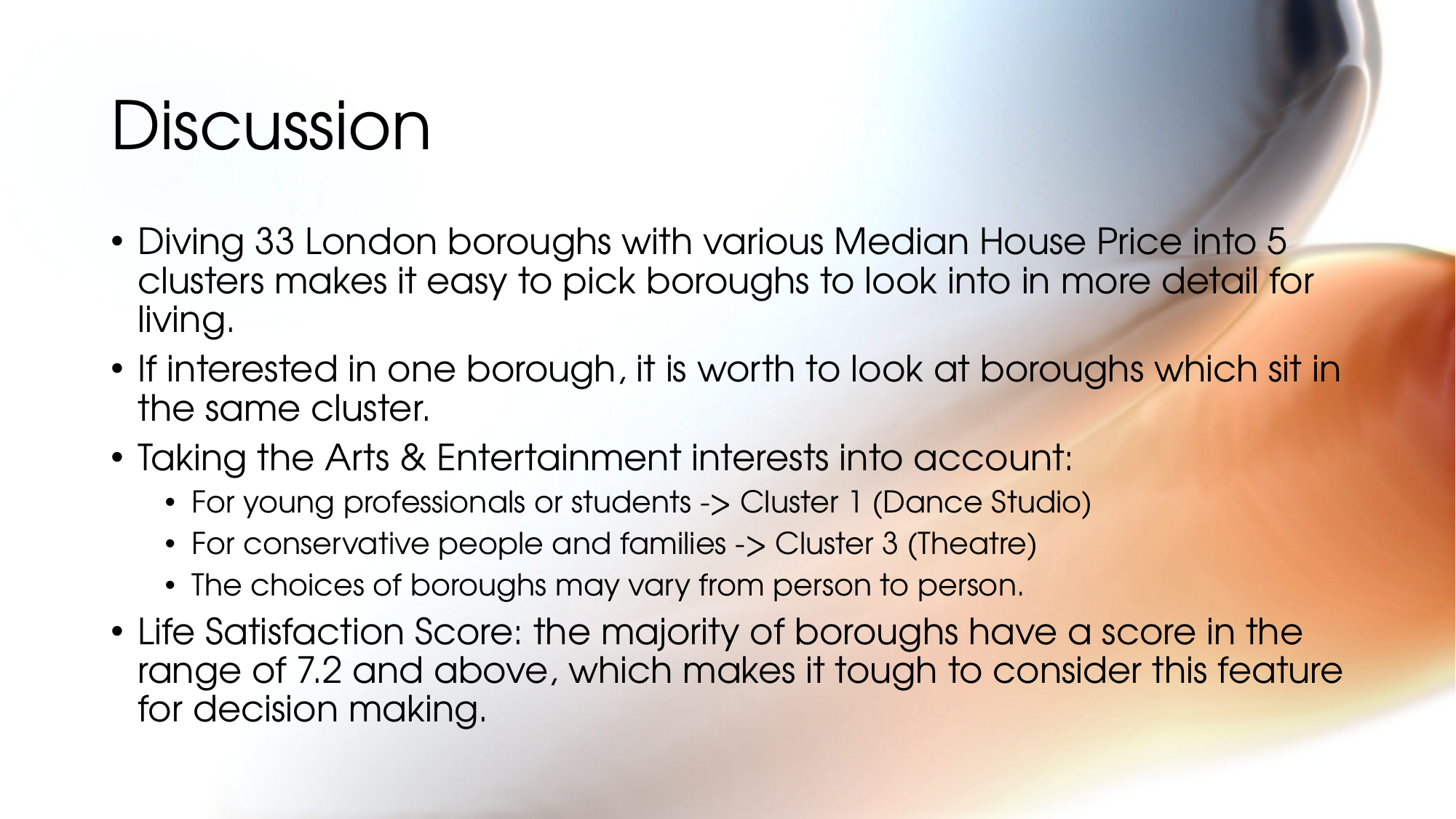

# Discussion
Diving 33 London boroughs with various Median House Price into 5 clusters makes it easy to pick boroughs to look into in more detail for living.
If interested in one borough, it is worth to look at boroughs which sit in the same cluster.
Taking the Arts & Entertainment interests into account:
For young professionals or students -> Cluster 1 (Dance Studio)
For conservative people and families -> Cluster 3 (Theatre)
The choices of boroughs may vary from person to person.
Life Satisfaction Score: the majority of boroughs have a score in the range of 7.2 and above, which makes it tough to consider this feature for decision making.